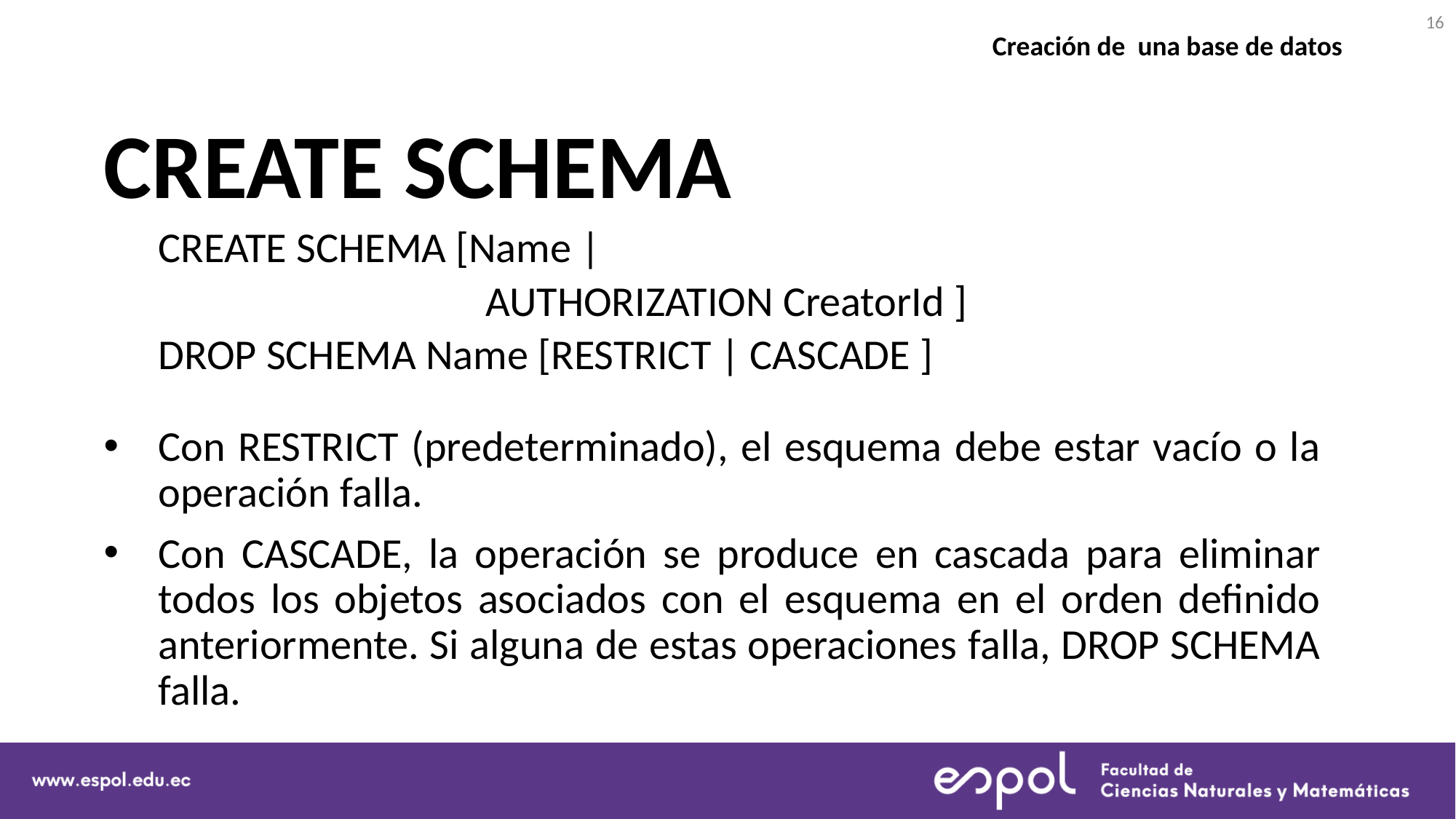

16
Creación de  una base de datos
# CREATE SCHEMA
CREATE SCHEMA [Name |
			AUTHORIZATION CreatorId ]
DROP SCHEMA Name [RESTRICT | CASCADE ]

Con RESTRICT (predeterminado), el esquema debe estar vacío o la operación falla.
Con CASCADE, la operación se produce en cascada para eliminar todos los objetos asociados con el esquema en el orden definido anteriormente. Si alguna de estas operaciones falla, DROP SCHEMA falla.